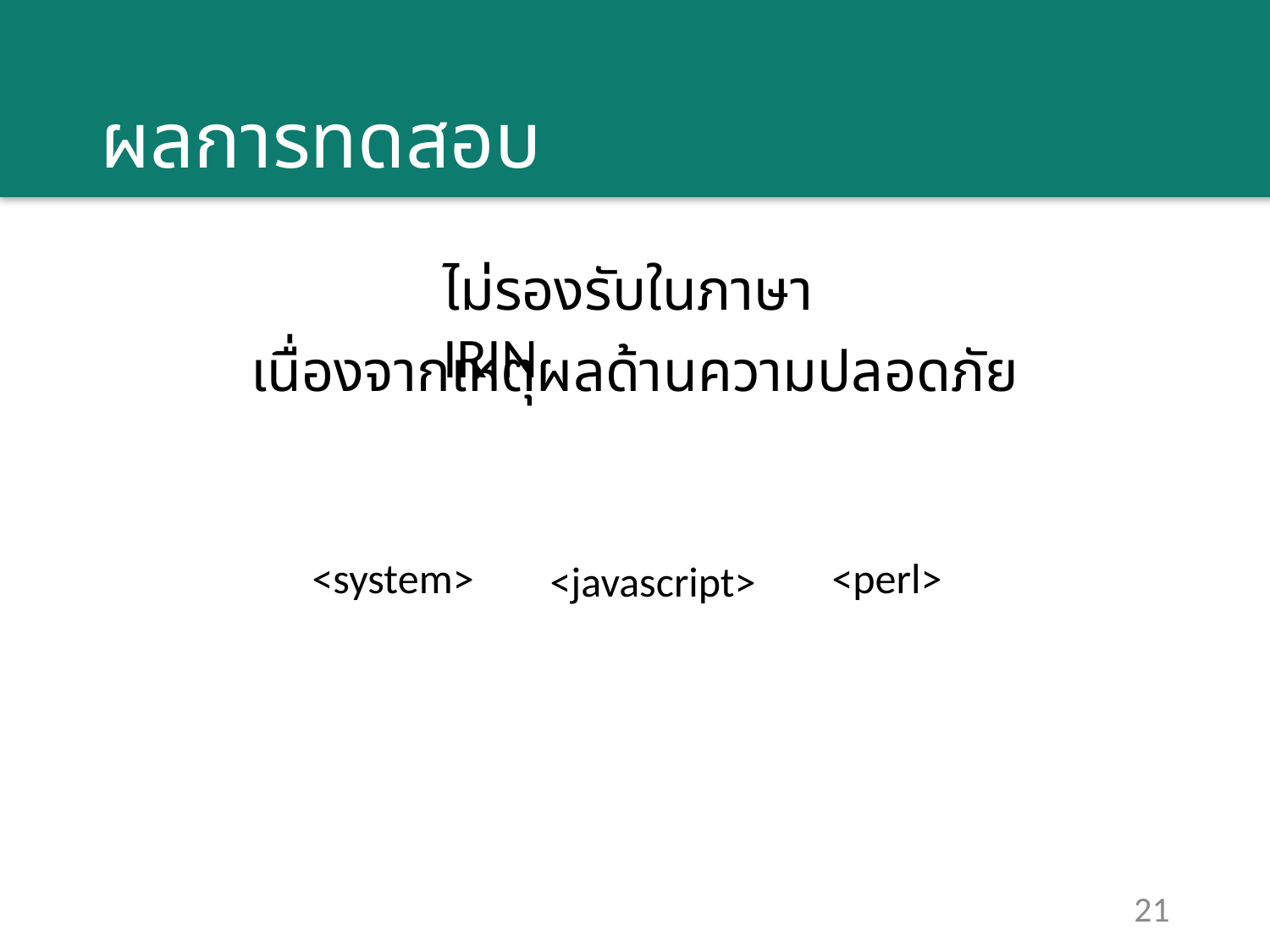

# ผลการทดสอบ
ไม่รองรับในภาษา IRIN
เนื่องจากเหตุผลด้านความปลอดภัย
<system>
<perl>
<javascript>
21